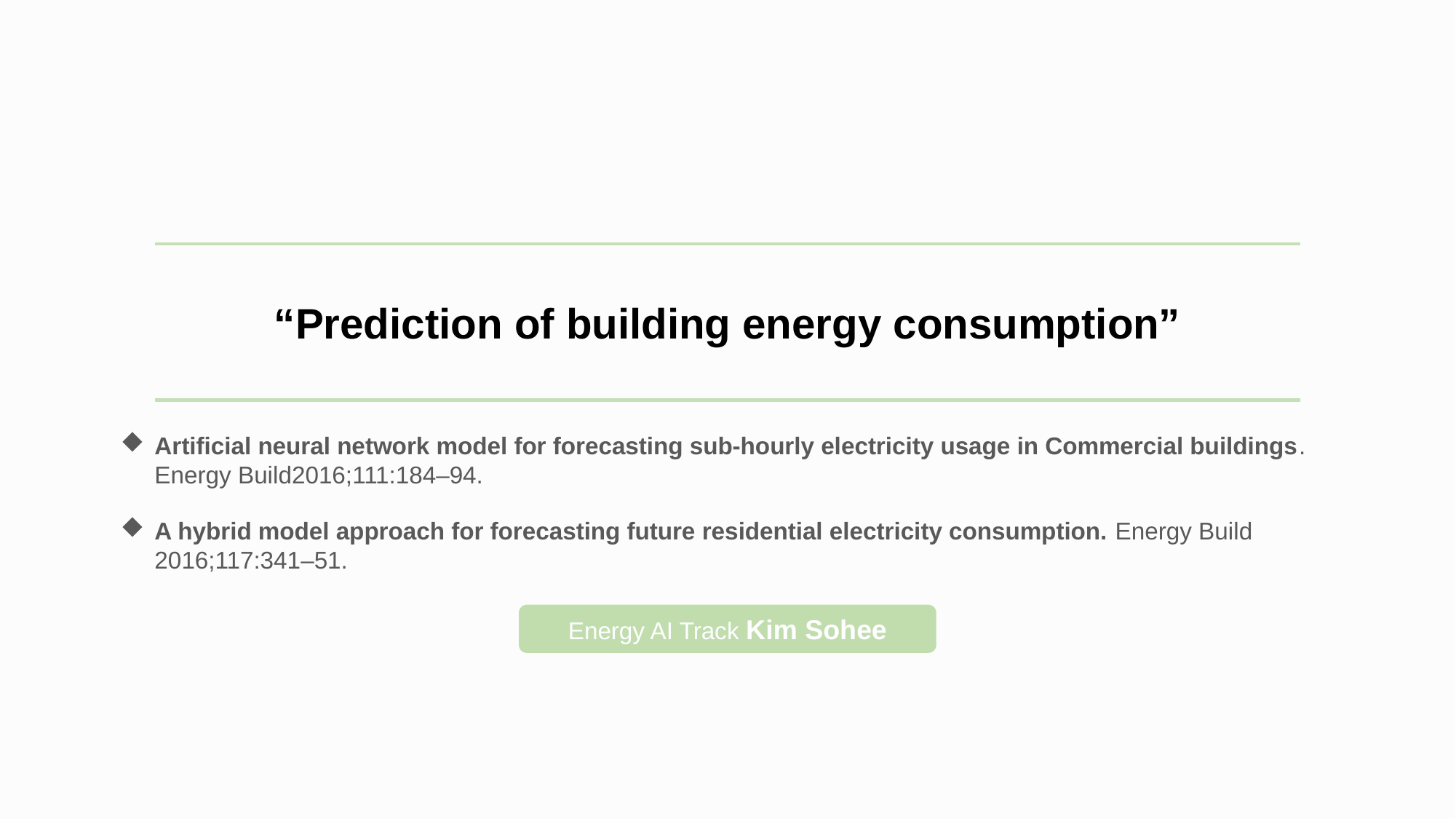

“Prediction of building energy consumption”
Artificial neural network model for forecasting sub-hourly electricity usage in Commercial buildings. Energy Build2016;111:184–94.
A hybrid model approach for forecasting future residential electricity consumption. Energy Build 2016;117:341–51.
Energy AI Track Kim Sohee
Amasyali, Kadir, and Nora M. El-Gohary. "A review of data-driven building energy consumption prediction studies."
Renewable and Sustainable Energy Reviews 81 (2018): 1192-1205.